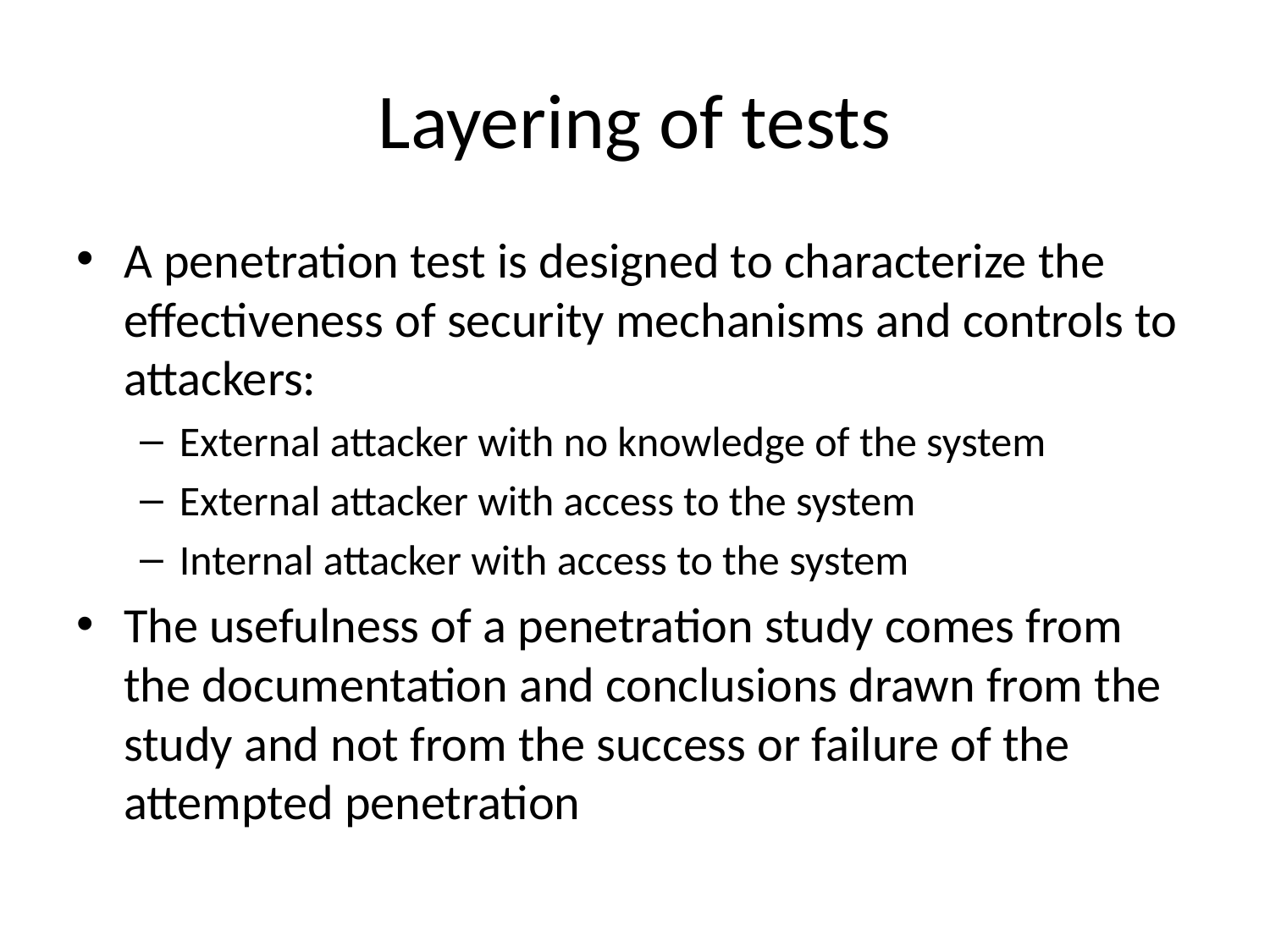

# Layering of tests
A penetration test is designed to characterize the effectiveness of security mechanisms and controls to attackers:
External attacker with no knowledge of the system
External attacker with access to the system
Internal attacker with access to the system
The usefulness of a penetration study comes from the documentation and conclusions drawn from the study and not from the success or failure of the attempted penetration